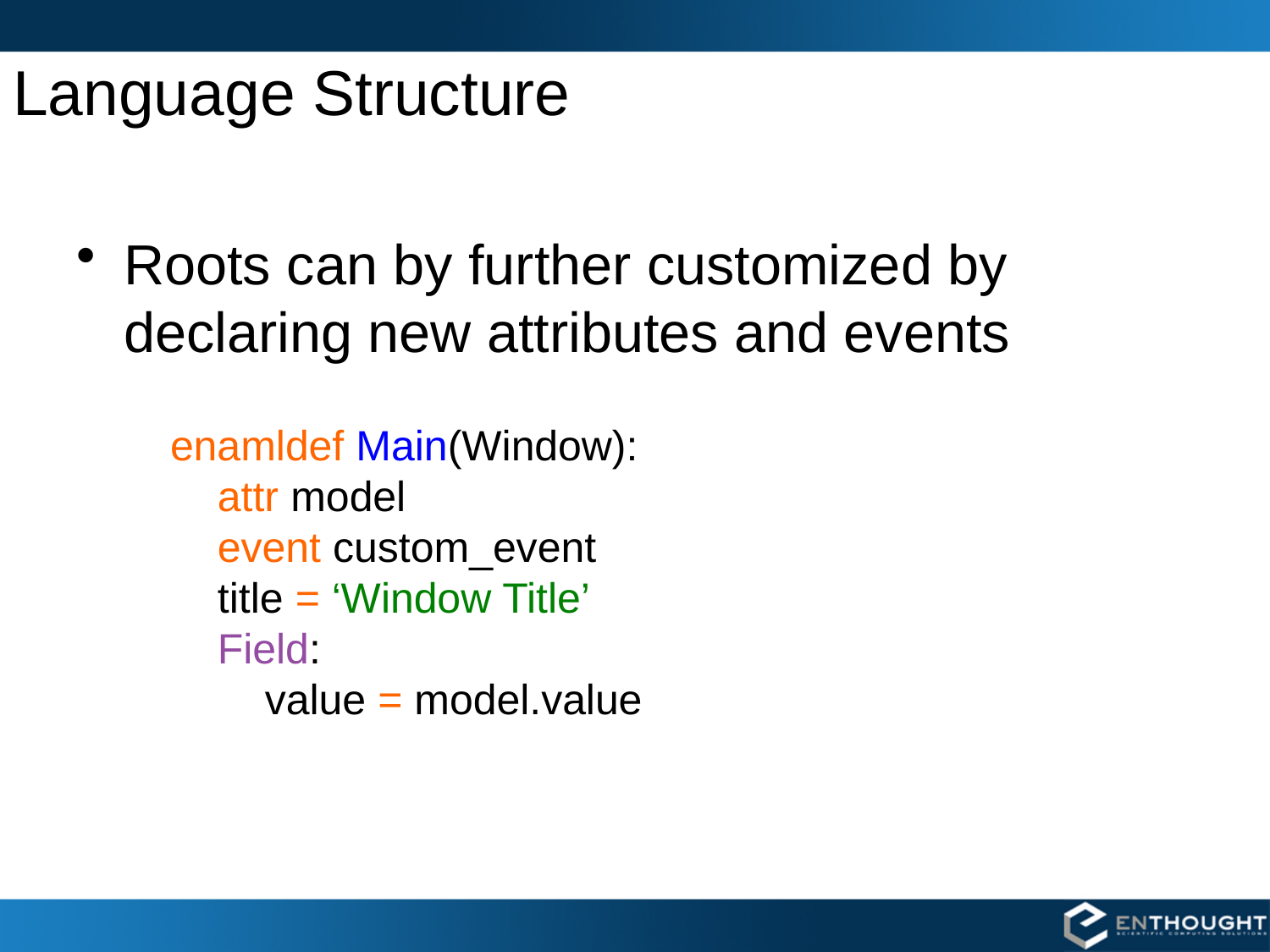

# Language Structure
Roots can by further customized by declaring new attributes and events
enamldef Main(Window):
    attr model
    event custom_event
    title = ‘Window Title’
    Field:
        value = model.value